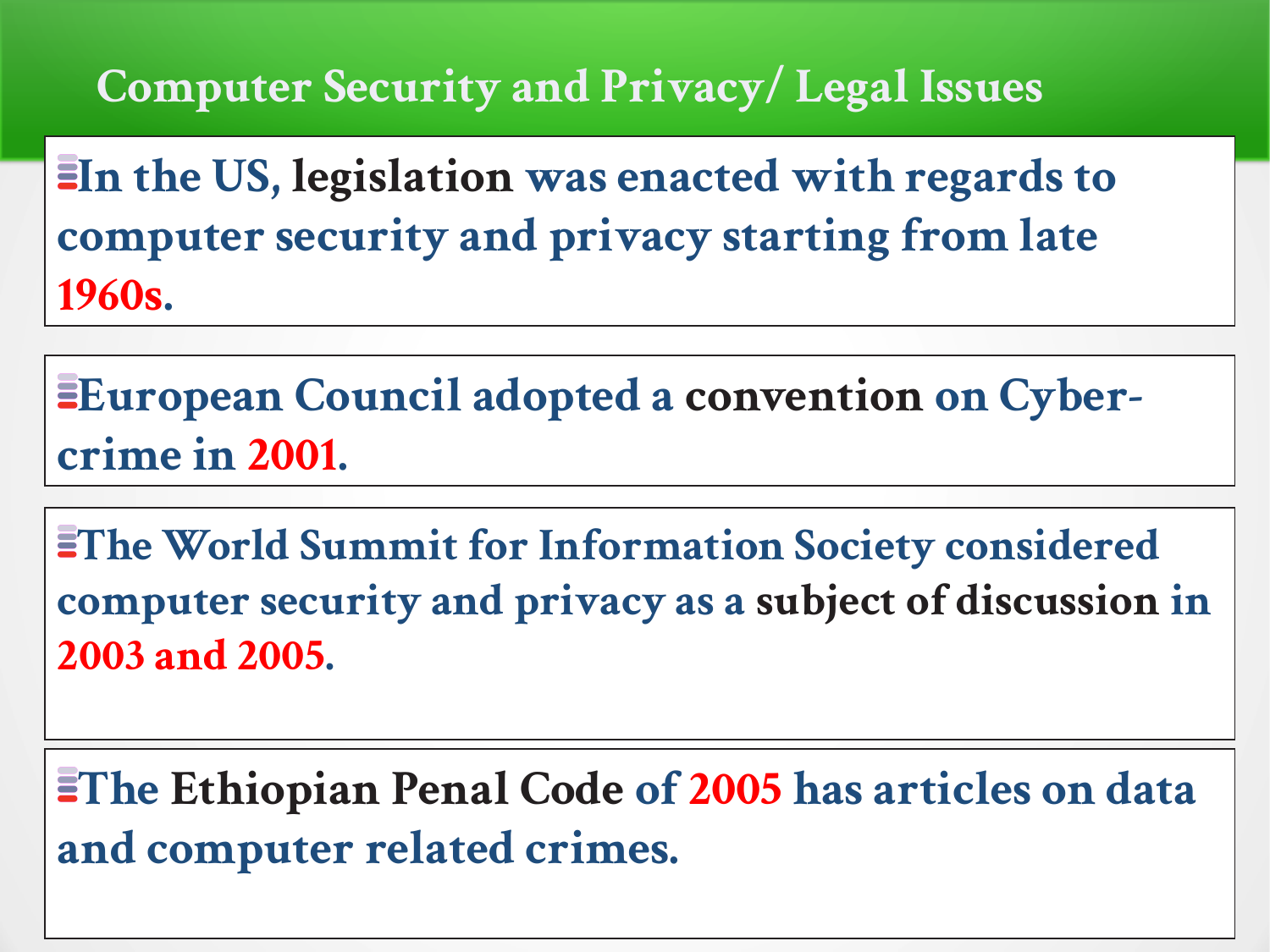

Computer Security and Privacy/ Legal Issues
In the US, legislation was enacted with regards to computer security and privacy starting from late 1960s.
European Council adopted a convention on Cyber-crime in 2001.
The World Summit for Information Society considered computer security and privacy as a subject of discussion in 2003 and 2005.
The Ethiopian Penal Code of 2005 has articles on data and computer related crimes.